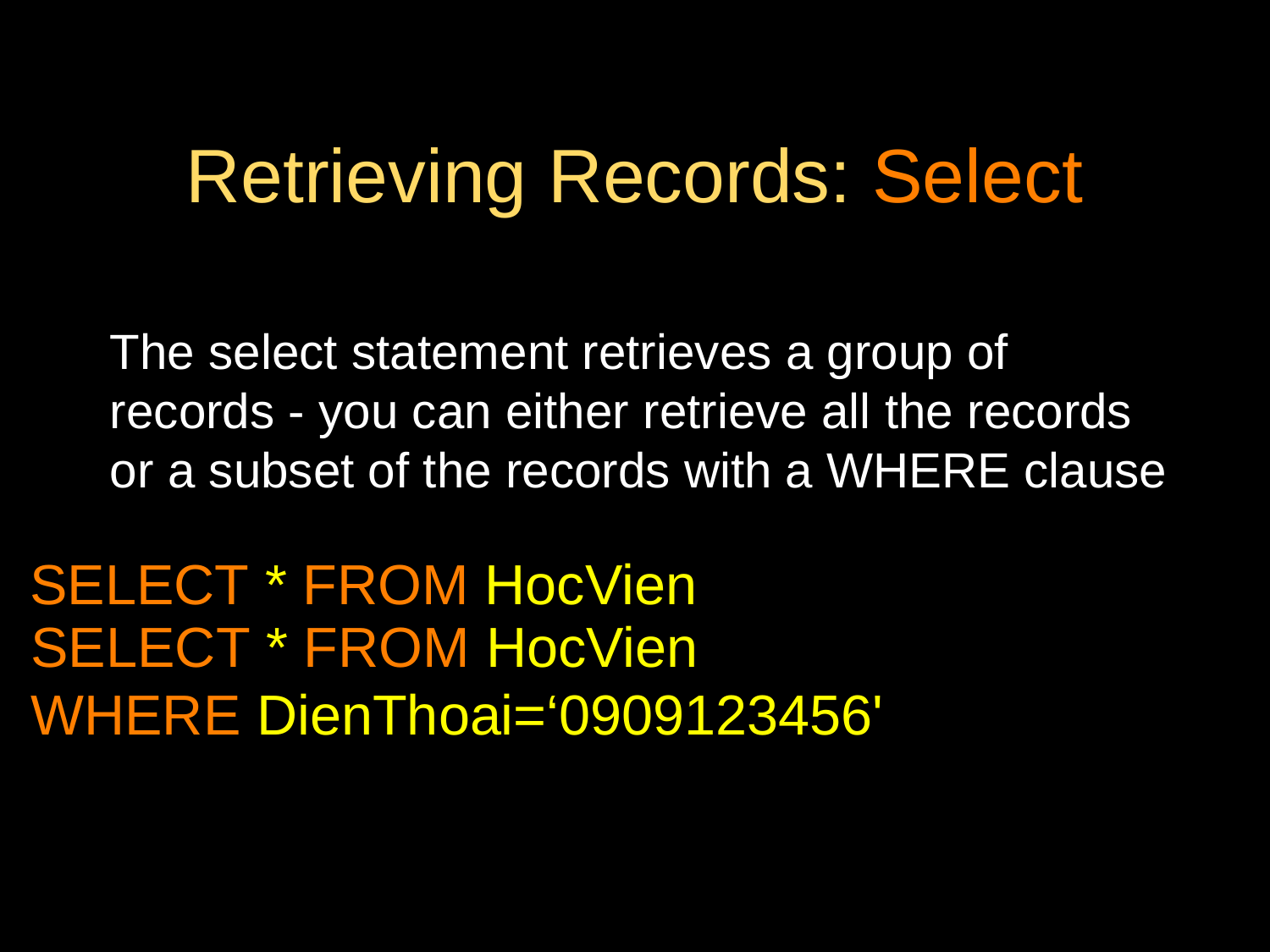

# Retrieving Records: Select
The select statement retrieves a group of records - you can either retrieve all the records or a subset of the records with a WHERE clause
SELECT * FROM HocVien
SELECT * FROM HocVien
WHERE DienThoai=‘0909123456'